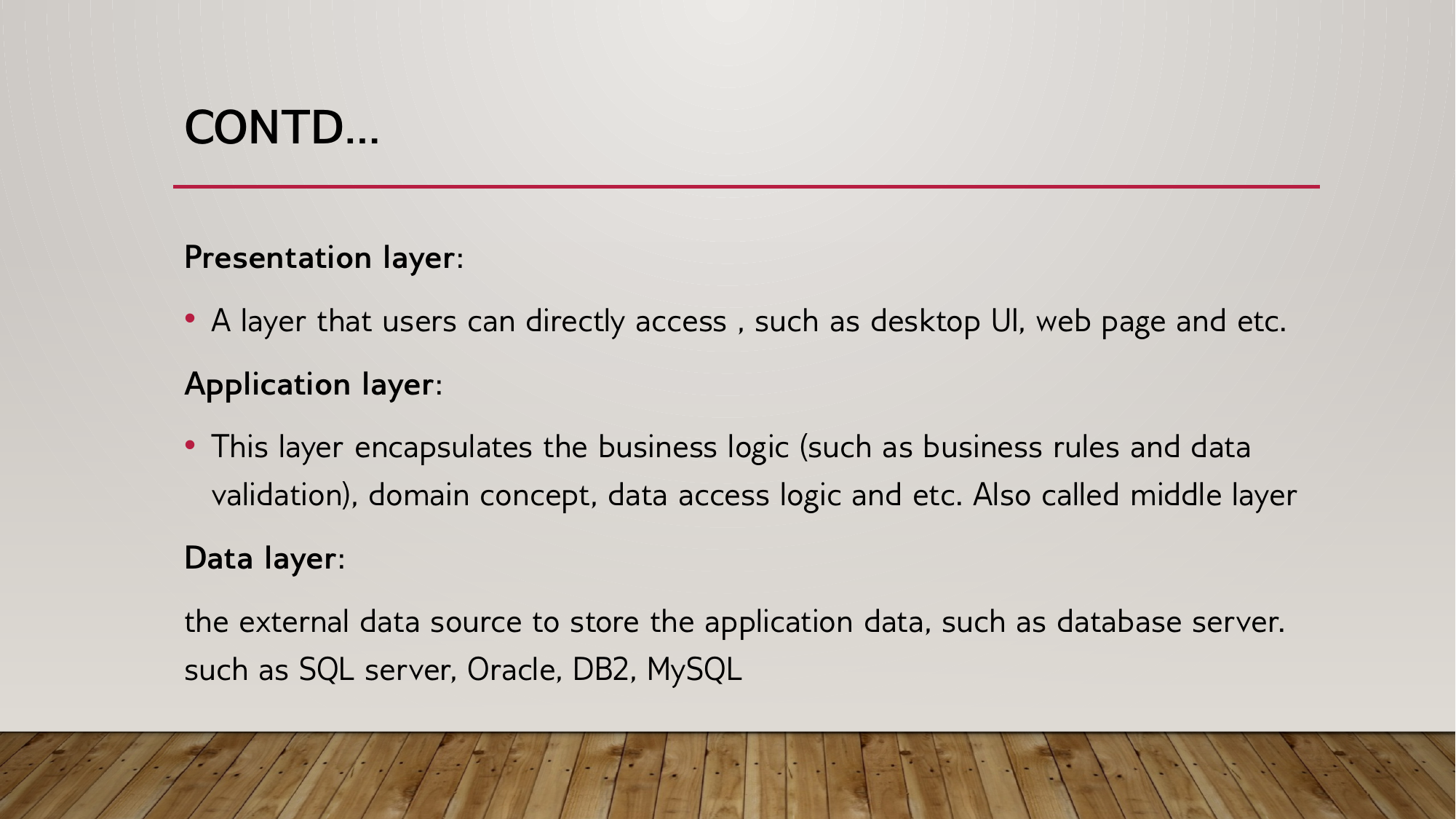

# Contd…
Presentation layer:
A layer that users can directly access , such as desktop UI, web page and etc.
Application layer:
This layer encapsulates the business logic (such as business rules and data validation), domain concept, data access logic and etc. Also called middle layer
Data layer:
the external data source to store the application data, such as database server. such as SQL server, Oracle, DB2, MySQL